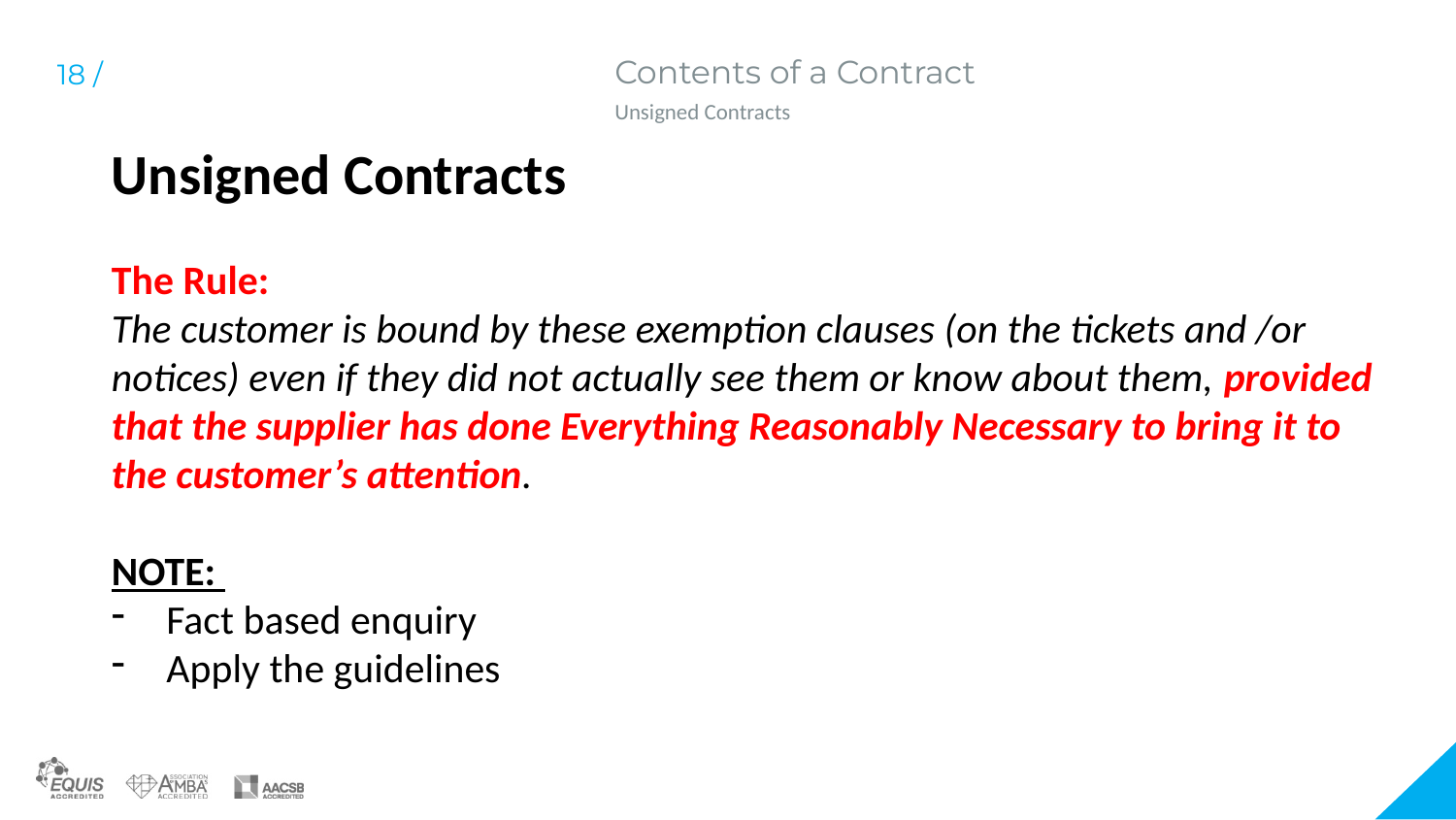

# Contents of a Contract
Unsigned Contracts
Unsigned Contracts

The Rule:
The customer is bound by these exemption clauses (on the tickets and /or notices) even if they did not actually see them or know about them, provided that the supplier has done Everything Reasonably Necessary to bring it to the customer’s attention.

NOTE:
Fact based enquiry
Apply the guidelines